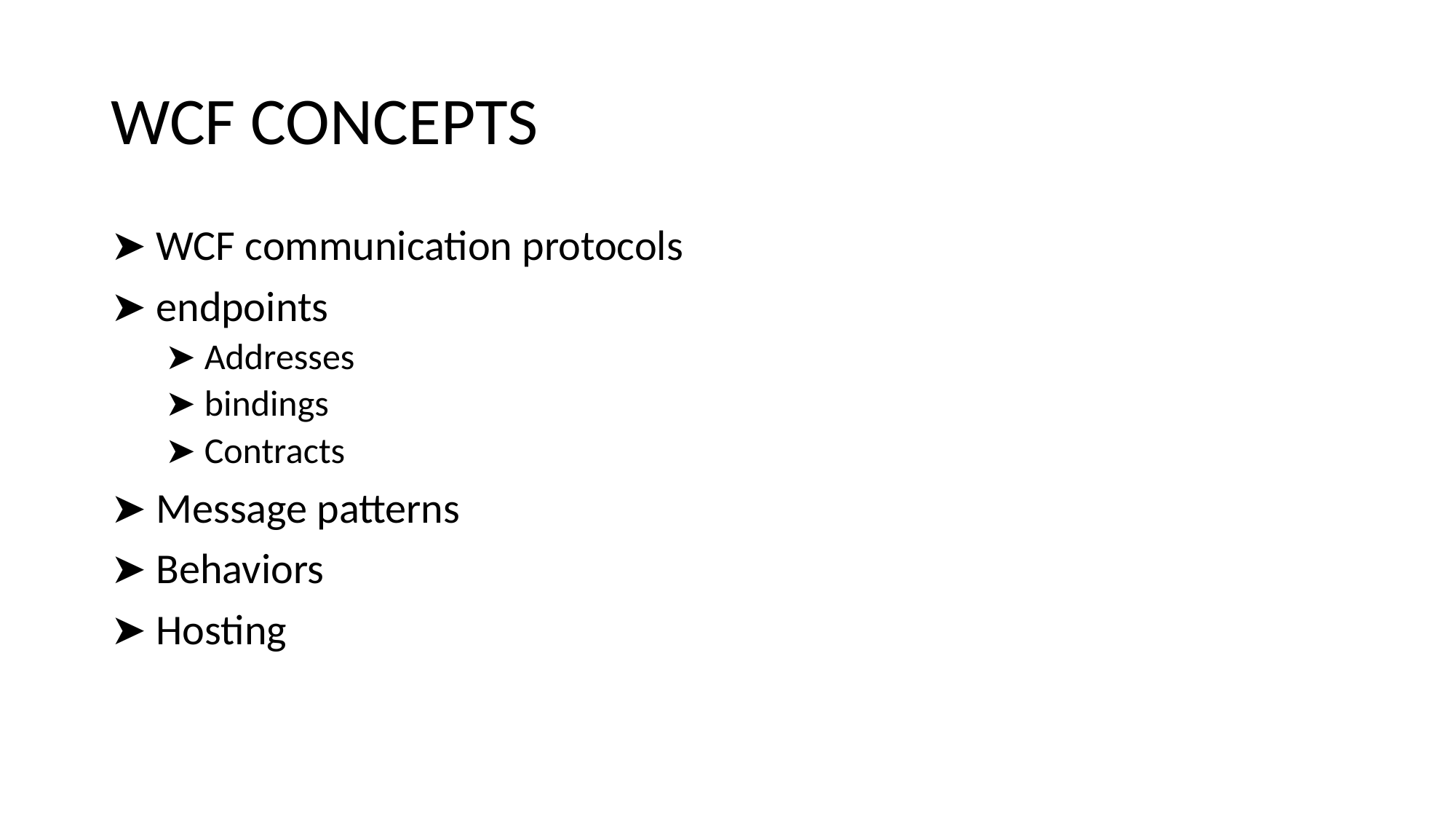

# WCF CONCEPTS
➤ WCF communication protocols
➤ endpoints
➤ Addresses
➤ bindings
➤ Contracts
➤ Message patterns
➤ Behaviors
➤ Hosting